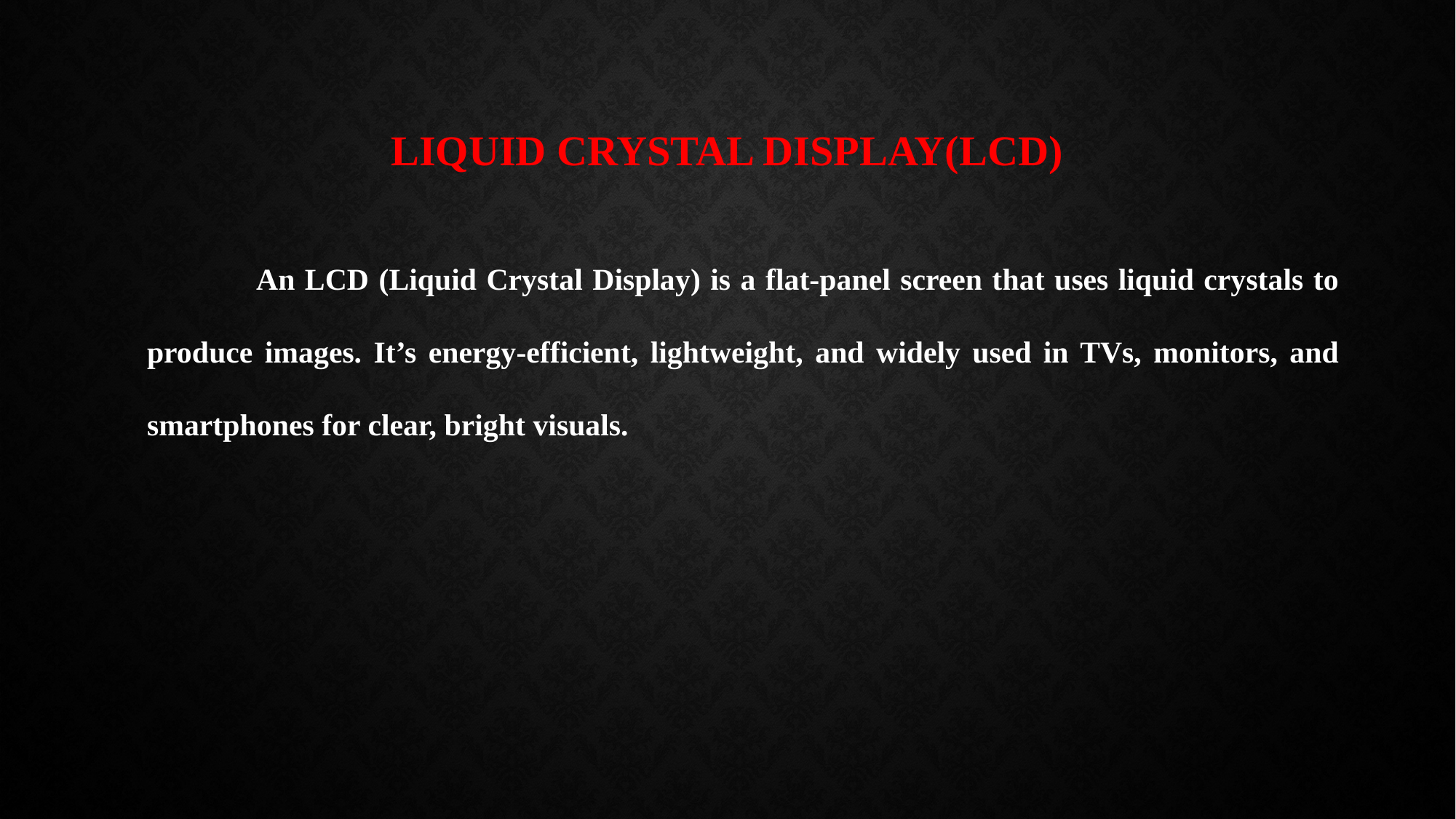

# Liquid Crystal Display(LCD)
	An LCD (Liquid Crystal Display) is a flat-panel screen that uses liquid crystals to produce images. It’s energy-efficient, lightweight, and widely used in TVs, monitors, and smartphones for clear, bright visuals.